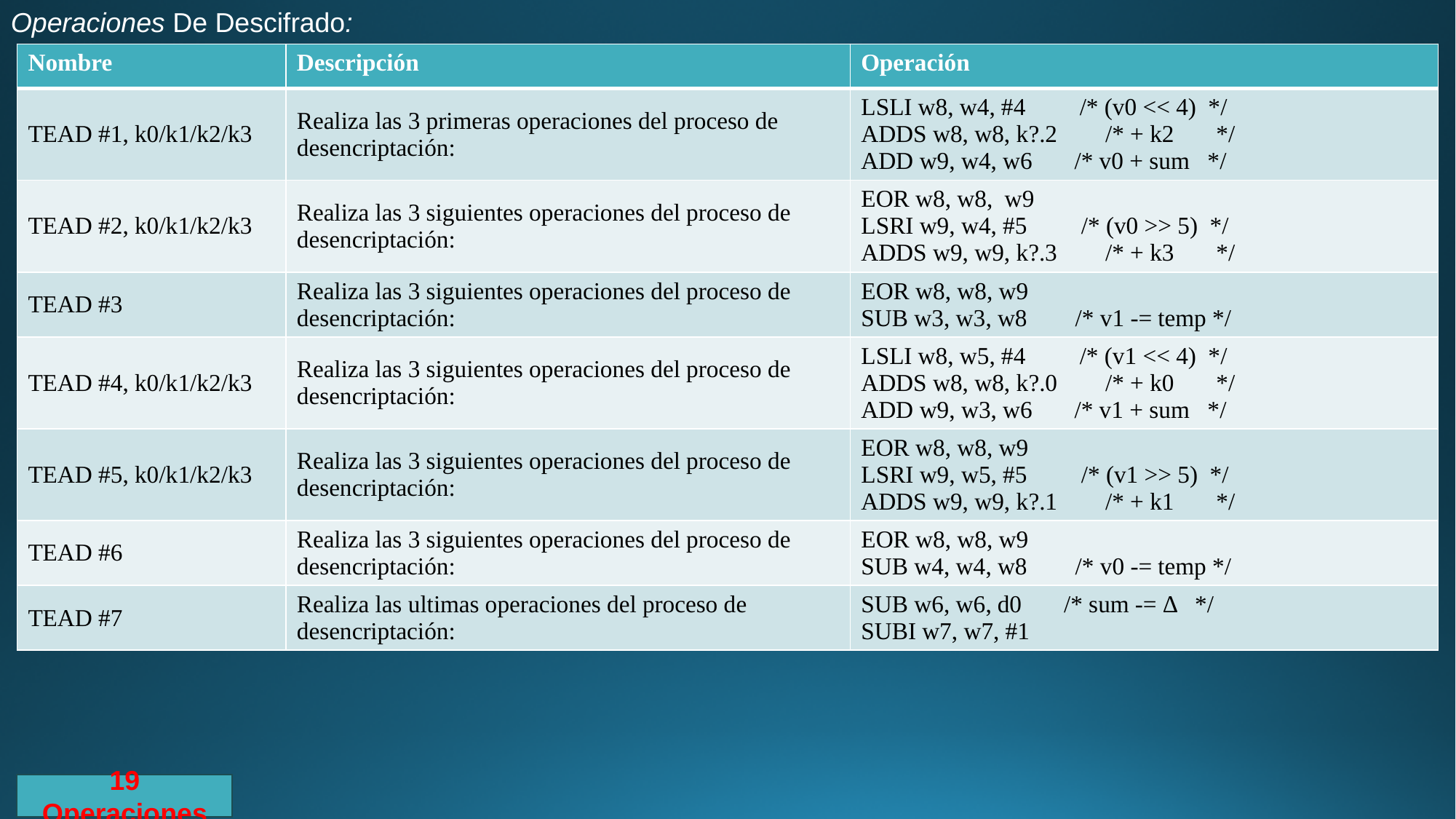

Operaciones De Descifrado:
| Nombre | Descripción | Operación |
| --- | --- | --- |
| TEAD #1, k0/k1/k2/k3 | Realiza las 3 primeras operaciones del proceso de desencriptación: | LSLI w8, w4, #4 /\* (v0 << 4) \*/ ADDS w8, w8, k?.2 /\* + k2 \*/ ADD w9, w4, w6 /\* v0 + sum \*/ |
| TEAD #2, k0/k1/k2/k3 | Realiza las 3 siguientes operaciones del proceso de desencriptación: | EOR w8, w8, w9 LSRI w9, w4, #5 /\* (v0 >> 5) \*/ ADDS w9, w9, k?.3 /\* + k3 \*/ |
| TEAD #3 | Realiza las 3 siguientes operaciones del proceso de desencriptación: | EOR w8, w8, w9 SUB w3, w3, w8 /\* v1 -= temp \*/ |
| TEAD #4, k0/k1/k2/k3 | Realiza las 3 siguientes operaciones del proceso de desencriptación: | LSLI w8, w5, #4 /\* (v1 << 4) \*/ ADDS w8, w8, k?.0 /\* + k0 \*/ ADD w9, w3, w6 /\* v1 + sum \*/ |
| TEAD #5, k0/k1/k2/k3 | Realiza las 3 siguientes operaciones del proceso de desencriptación: | EOR w8, w8, w9 LSRI w9, w5, #5 /\* (v1 >> 5) \*/ ADDS w9, w9, k?.1 /\* + k1 \*/ |
| TEAD #6 | Realiza las 3 siguientes operaciones del proceso de desencriptación: | EOR w8, w8, w9 SUB w4, w4, w8 /\* v0 -= temp \*/ |
| TEAD #7 | Realiza las ultimas operaciones del proceso de desencriptación: | SUB w6, w6, d0 /\* sum -= Δ \*/ SUBI w7, w7, #1 |
19 Operaciones